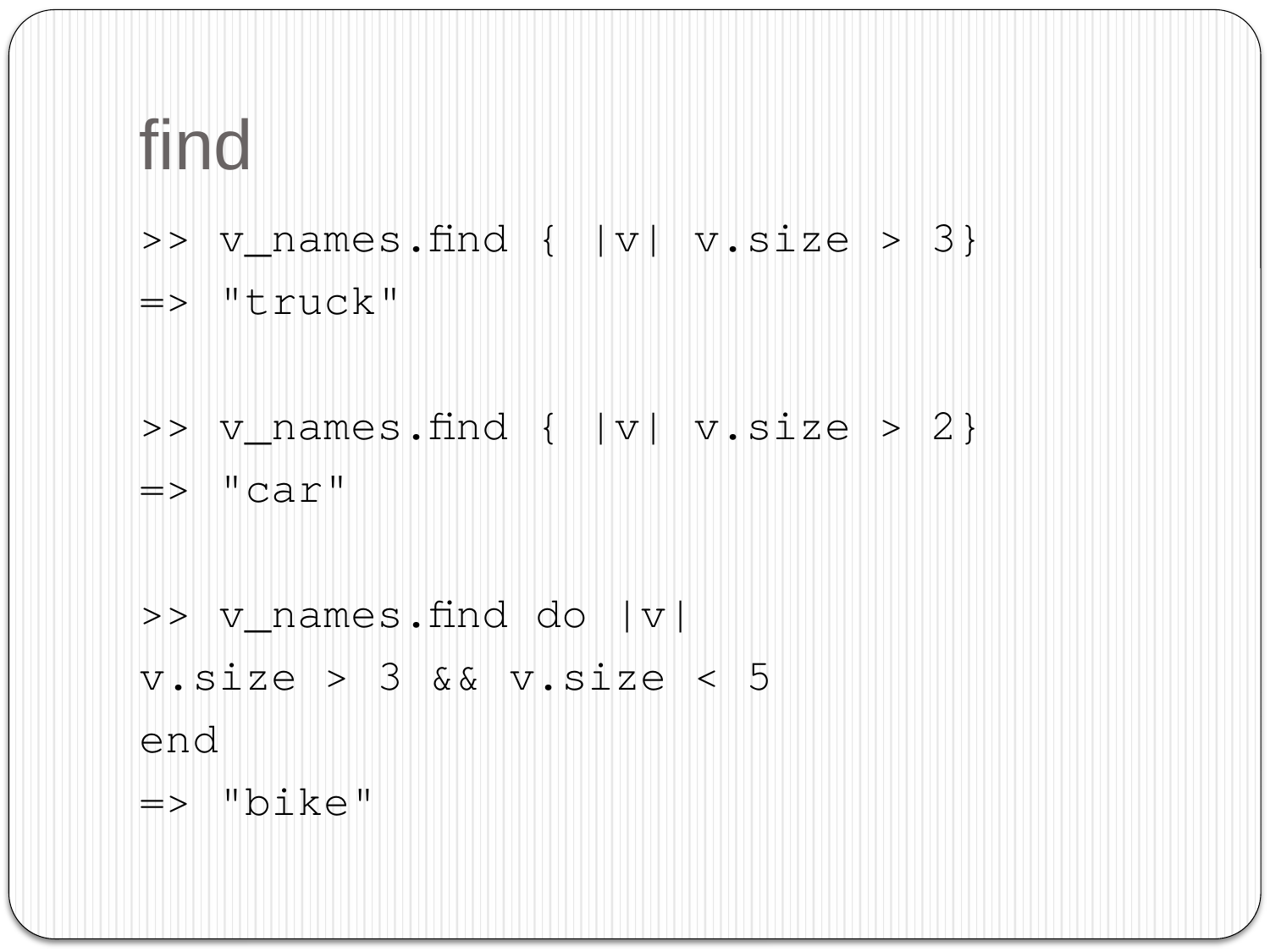

# find
>> v_names.find { |v| v.size > 3}
=> "truck"

>> v_names.find { |v| v.size > 2}
=> "car"

>> v_names.find do |v|
v.size > 3 && v.size < 5
end
=> "bike"